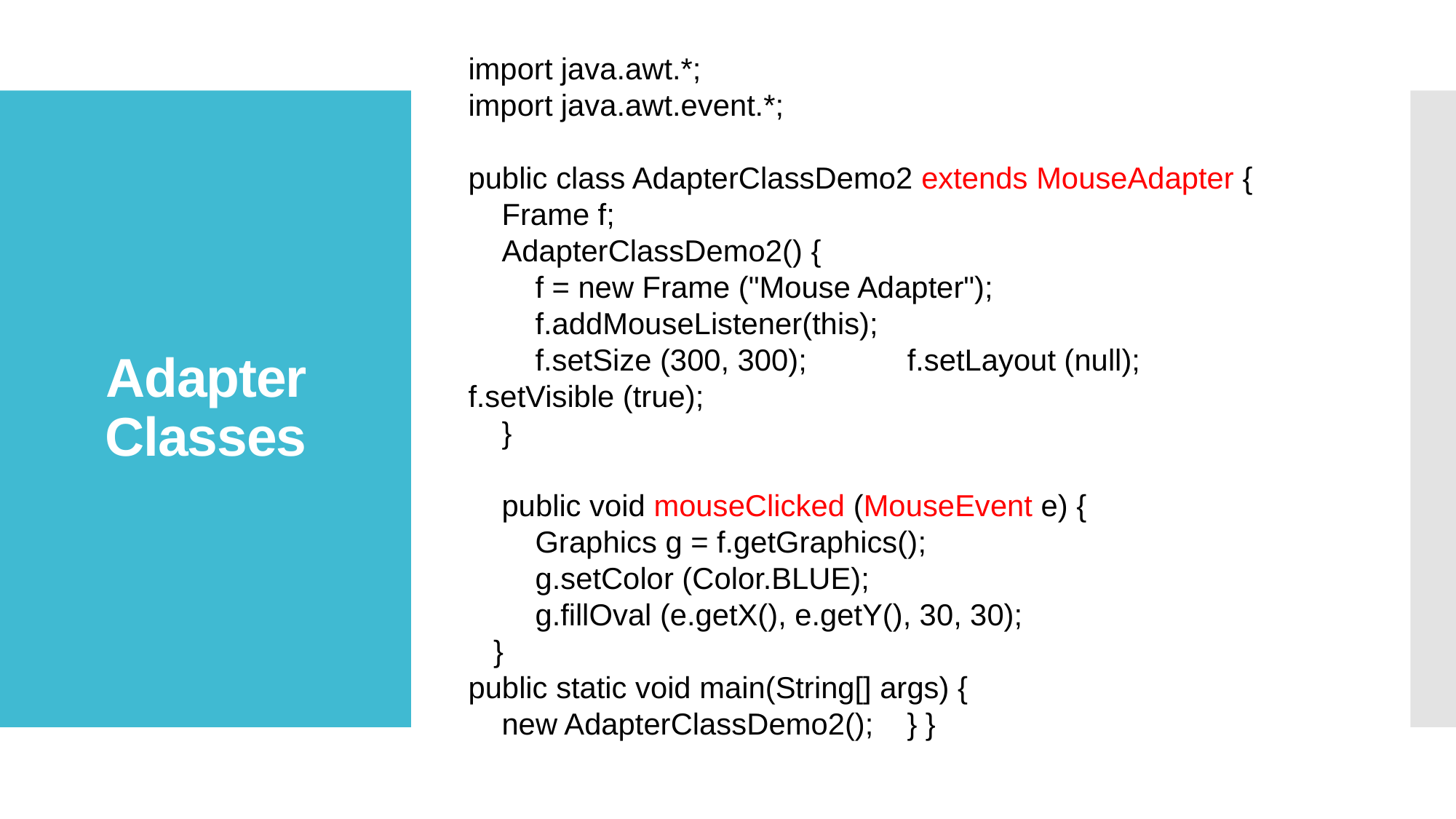

import java.awt.*;
import java.awt.event.*;

public class AdapterClassDemo2 extends MouseAdapter {
    Frame f;
    AdapterClassDemo2() {
        f = new Frame ("Mouse Adapter");
        f.addMouseListener(this);
        f.setSize (300, 300);            f.setLayout (null);    f.setVisible (true);
    }

    public void mouseClicked (MouseEvent e) {
        Graphics g = f.getGraphics();
        g.setColor (Color.BLUE);
        g.fillOval (e.getX(), e.getY(), 30, 30);
   }
public static void main(String[] args) {
    new AdapterClassDemo2();    } }
# Adapter Classes